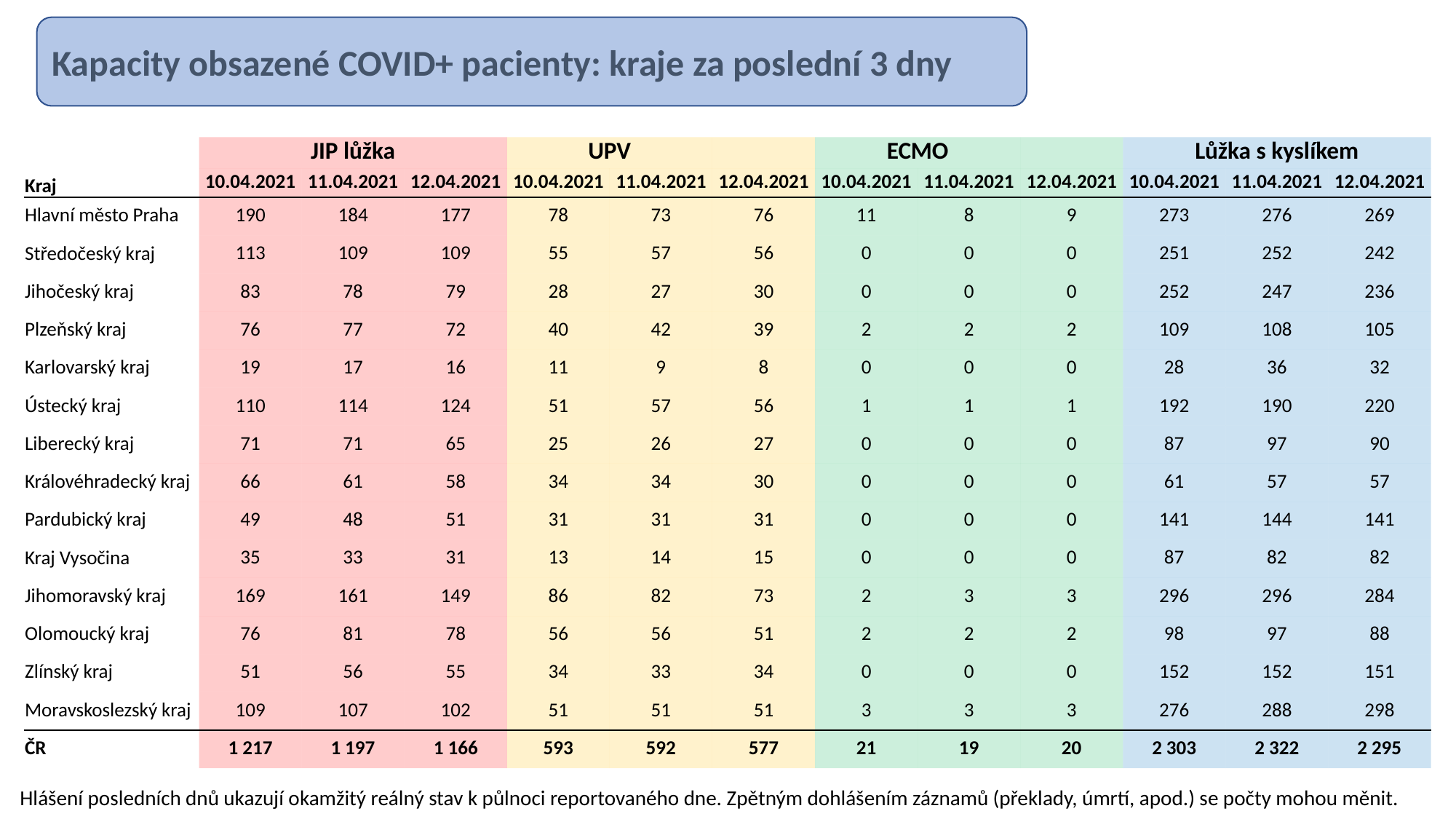

Kapacity obsazené COVID+ pacienty: kraje za poslední 3 dny
|  | JIP lůžka |  |  | UPV |  |  | ECMO |  |  | Lůžka s kyslíkem |  |  |
| --- | --- | --- | --- | --- | --- | --- | --- | --- | --- | --- | --- | --- |
| Kraj | 10.04.2021 | 11.04.2021 | 12.04.2021 | 10.04.2021 | 11.04.2021 | 12.04.2021 | 10.04.2021 | 11.04.2021 | 12.04.2021 | 10.04.2021 | 11.04.2021 | 12.04.2021 |
| Hlavní město Praha | 190 | 184 | 177 | 78 | 73 | 76 | 11 | 8 | 9 | 273 | 276 | 269 |
| Středočeský kraj | 113 | 109 | 109 | 55 | 57 | 56 | 0 | 0 | 0 | 251 | 252 | 242 |
| Jihočeský kraj | 83 | 78 | 79 | 28 | 27 | 30 | 0 | 0 | 0 | 252 | 247 | 236 |
| Plzeňský kraj | 76 | 77 | 72 | 40 | 42 | 39 | 2 | 2 | 2 | 109 | 108 | 105 |
| Karlovarský kraj | 19 | 17 | 16 | 11 | 9 | 8 | 0 | 0 | 0 | 28 | 36 | 32 |
| Ústecký kraj | 110 | 114 | 124 | 51 | 57 | 56 | 1 | 1 | 1 | 192 | 190 | 220 |
| Liberecký kraj | 71 | 71 | 65 | 25 | 26 | 27 | 0 | 0 | 0 | 87 | 97 | 90 |
| Královéhradecký kraj | 66 | 61 | 58 | 34 | 34 | 30 | 0 | 0 | 0 | 61 | 57 | 57 |
| Pardubický kraj | 49 | 48 | 51 | 31 | 31 | 31 | 0 | 0 | 0 | 141 | 144 | 141 |
| Kraj Vysočina | 35 | 33 | 31 | 13 | 14 | 15 | 0 | 0 | 0 | 87 | 82 | 82 |
| Jihomoravský kraj | 169 | 161 | 149 | 86 | 82 | 73 | 2 | 3 | 3 | 296 | 296 | 284 |
| Olomoucký kraj | 76 | 81 | 78 | 56 | 56 | 51 | 2 | 2 | 2 | 98 | 97 | 88 |
| Zlínský kraj | 51 | 56 | 55 | 34 | 33 | 34 | 0 | 0 | 0 | 152 | 152 | 151 |
| Moravskoslezský kraj | 109 | 107 | 102 | 51 | 51 | 51 | 3 | 3 | 3 | 276 | 288 | 298 |
| ČR | 1 217 | 1 197 | 1 166 | 593 | 592 | 577 | 21 | 19 | 20 | 2 303 | 2 322 | 2 295 |
Hlášení posledních dnů ukazují okamžitý reálný stav k půlnoci reportovaného dne. Zpětným dohlášením záznamů (překlady, úmrtí, apod.) se počty mohou měnit.